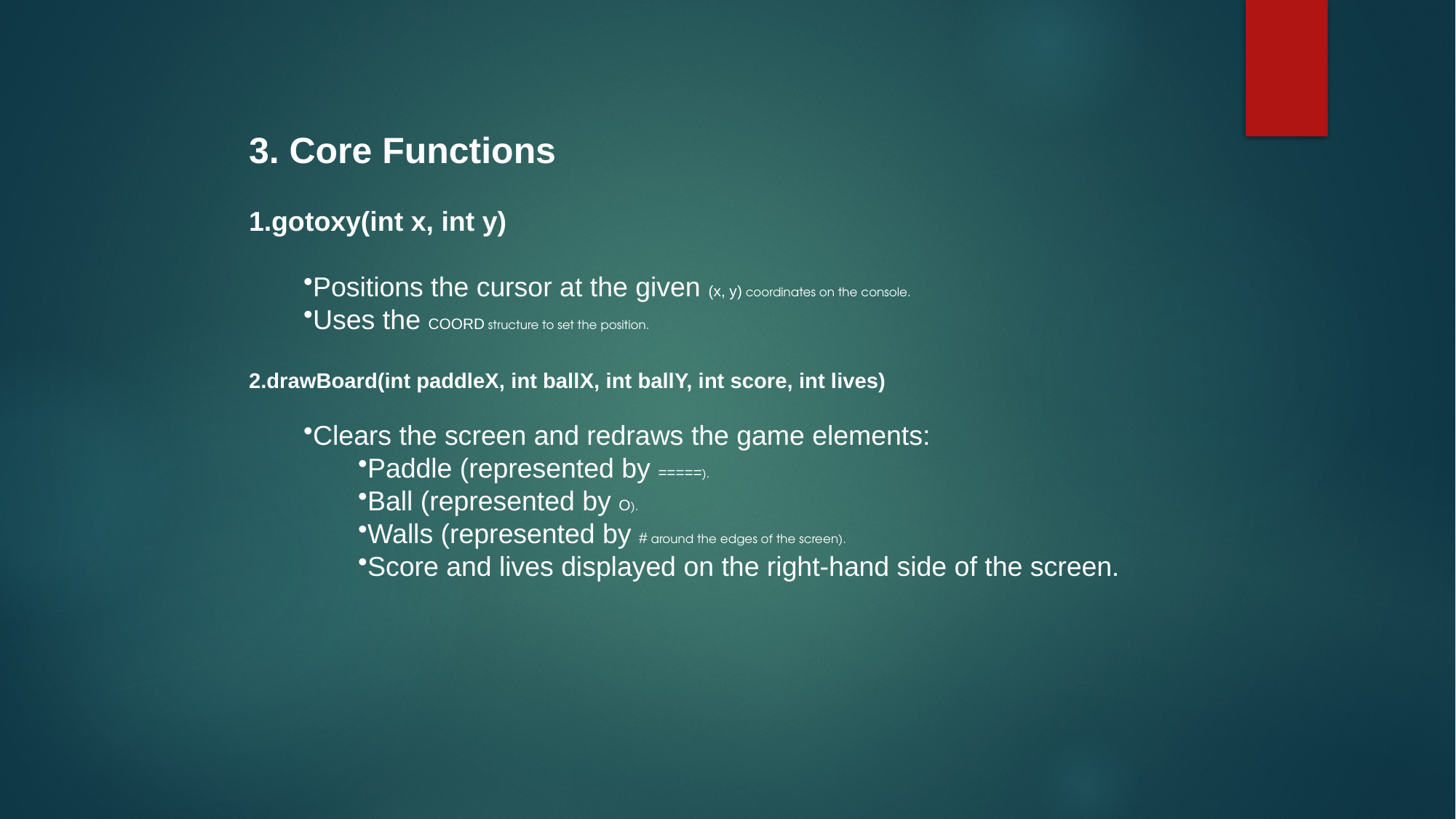

3. Core Functions

gotoxy(int x, int y)

Positions the cursor at the given (x, y) coordinates on the console.
Uses the COORD structure to set the position.

drawBoard(int paddleX, int ballX, int ballY, int score, int lives)

Clears the screen and redraws the game elements:
Paddle (represented by =====).
Ball (represented by O).
Walls (represented by # around the edges of the screen).
Score and lives displayed on the right-hand side of the screen.